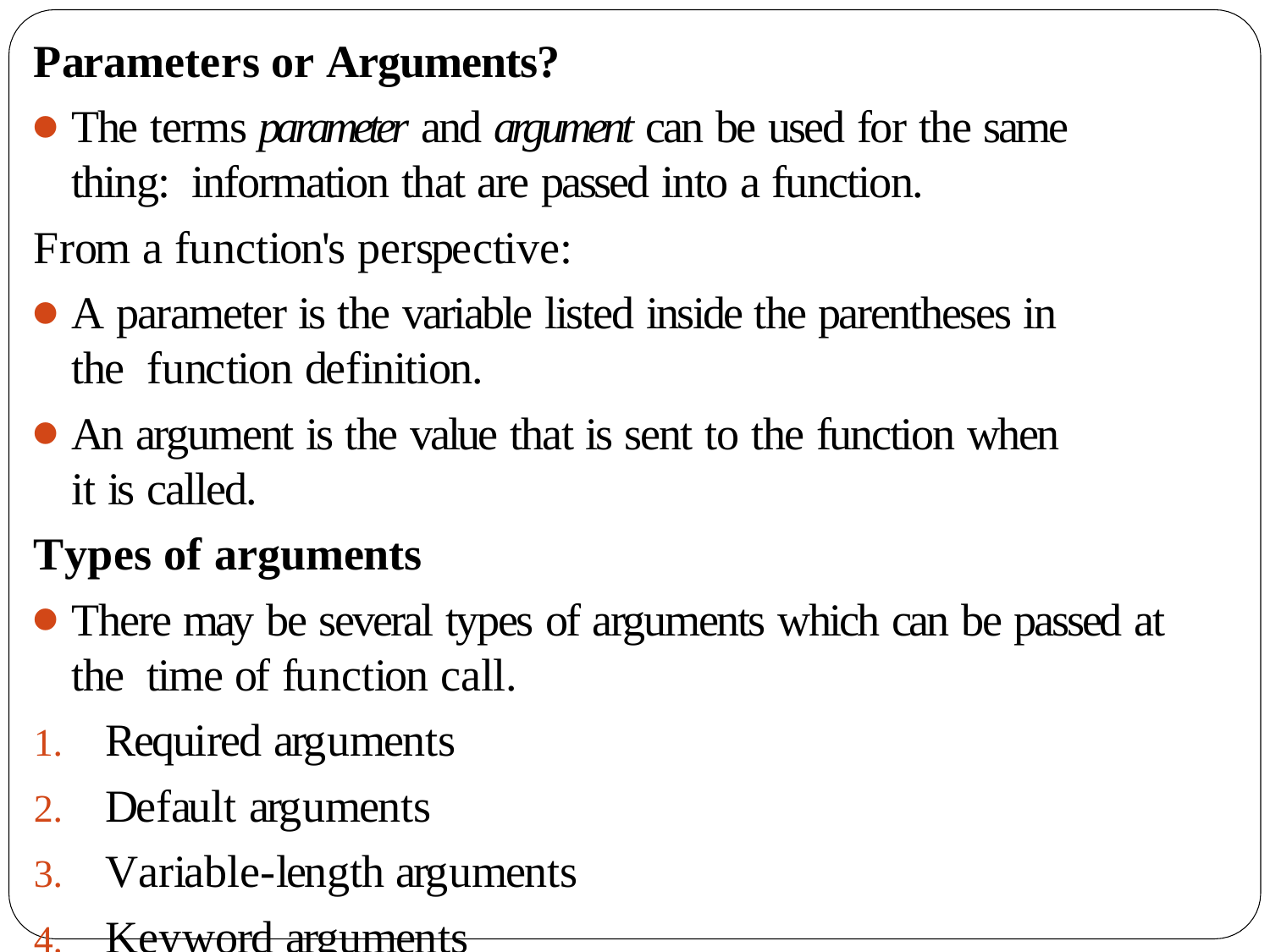

Parameters or Arguments?
The terms parameter and argument can be used for the same thing:  information that are passed into a function.
From a function's perspective:
A parameter is the variable listed inside the parentheses in the  function definition.
An argument is the value that is sent to the function when it is called.
Types of arguments
There may be several types of arguments which can be passed at the  time of function call.
Required arguments
Default arguments
Variable-length arguments
Keyword arguments